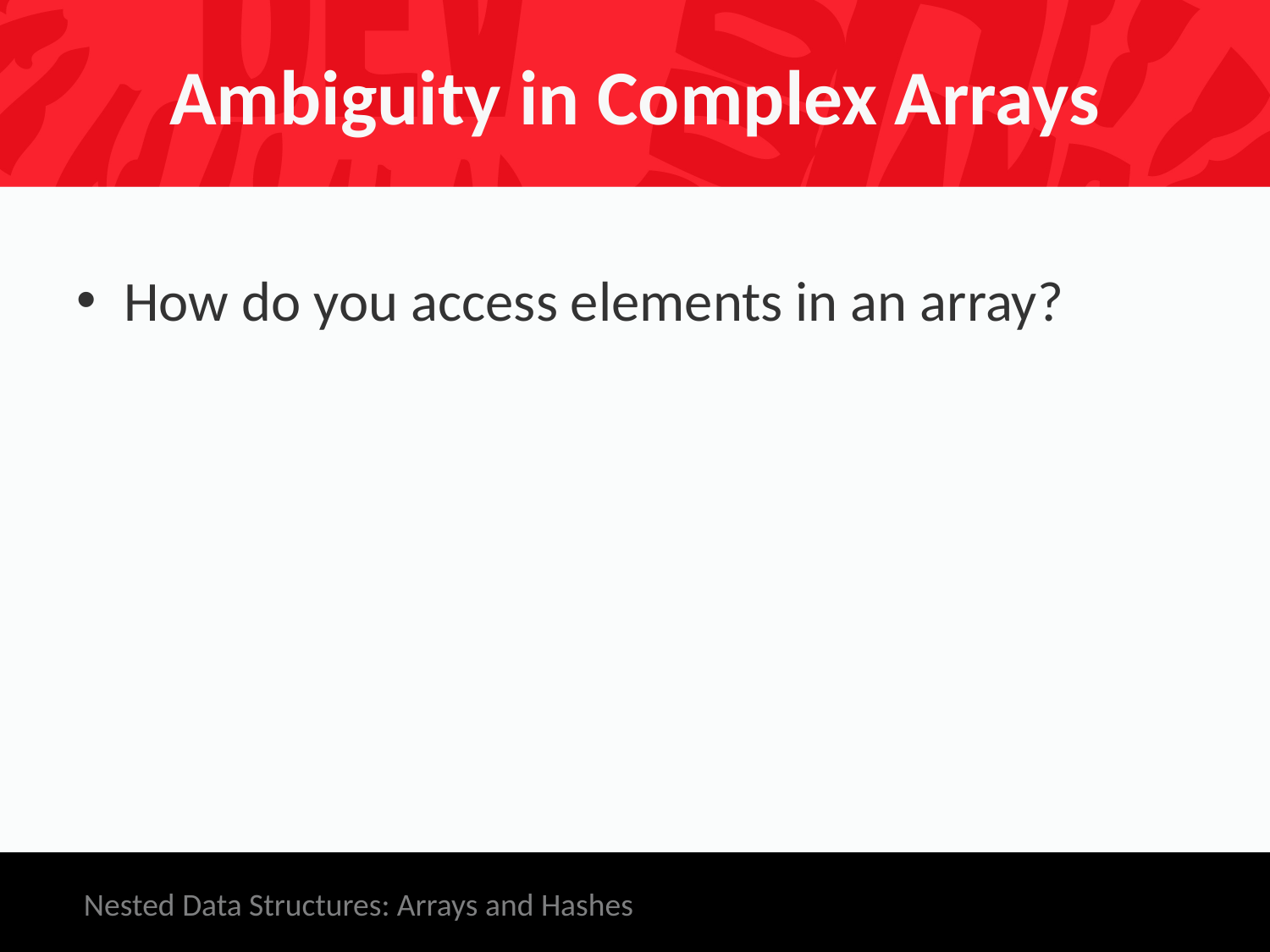

# Ambiguity in Complex Arrays
How do you access elements in an array?
Nested Data Structures: Arrays and Hashes